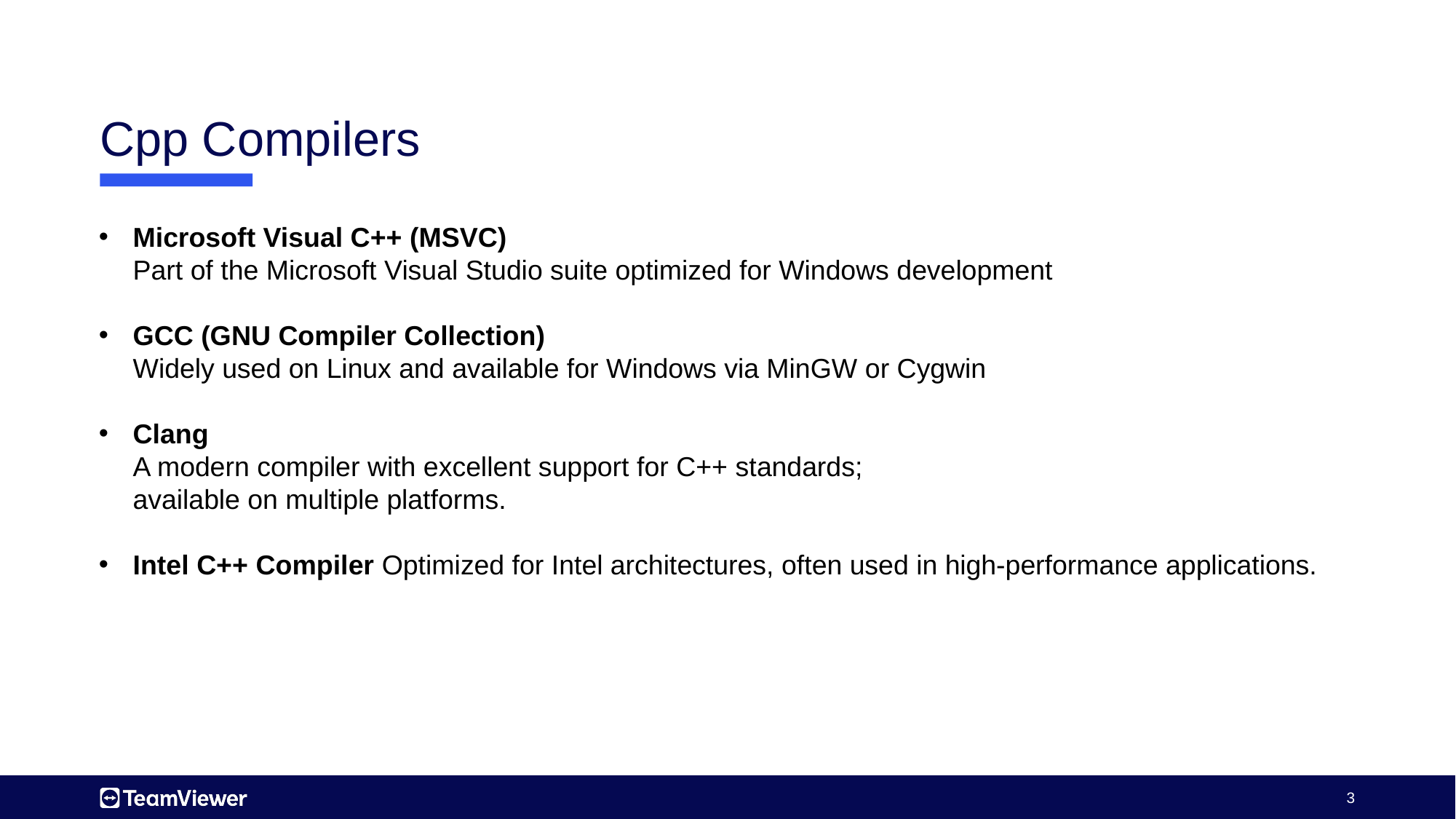

# Cpp Compilers

Microsoft Visual C++ (MSVC)
Part of the Microsoft Visual Studio suite optimized for Windows development

GCC (GNU Compiler Collection)
Widely used on Linux and available for Windows via MinGW or Cygwin

Clang
A modern compiler with excellent support for C++ standards;
available on multiple platforms.

Intel C++ Compiler Optimized for Intel architectures, often used in high-performance applications.

3